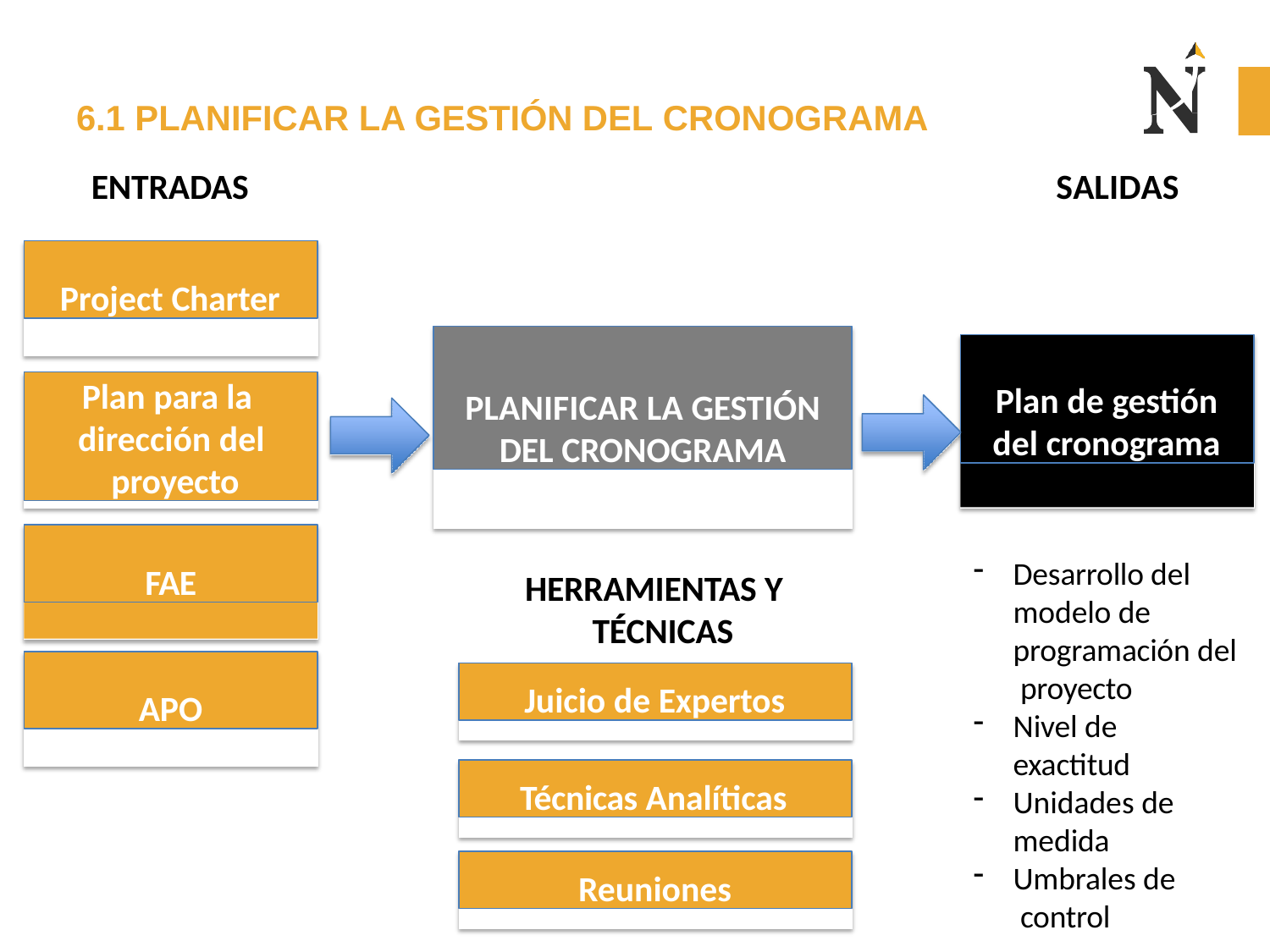

# 6.1 PLANIFICAR LA GESTIÓN DEL CRONOGRAMA

ENTRADAS
SALIDAS

Project Charter

PLANIFICAR LA GESTIÓN
DEL CRONOGRAMA

Plan de gestión
del cronograma

Plan para la  dirección del  proyecto

FAE
Desarrollo del  modelo de  programación del  proyecto
Nivel de exactitud
Unidades de
medida
Umbrales de  control
HERRAMIENTAS Y  TÉCNICAS

APO

Juicio de Expertos

Técnicas Analíticas

Reuniones